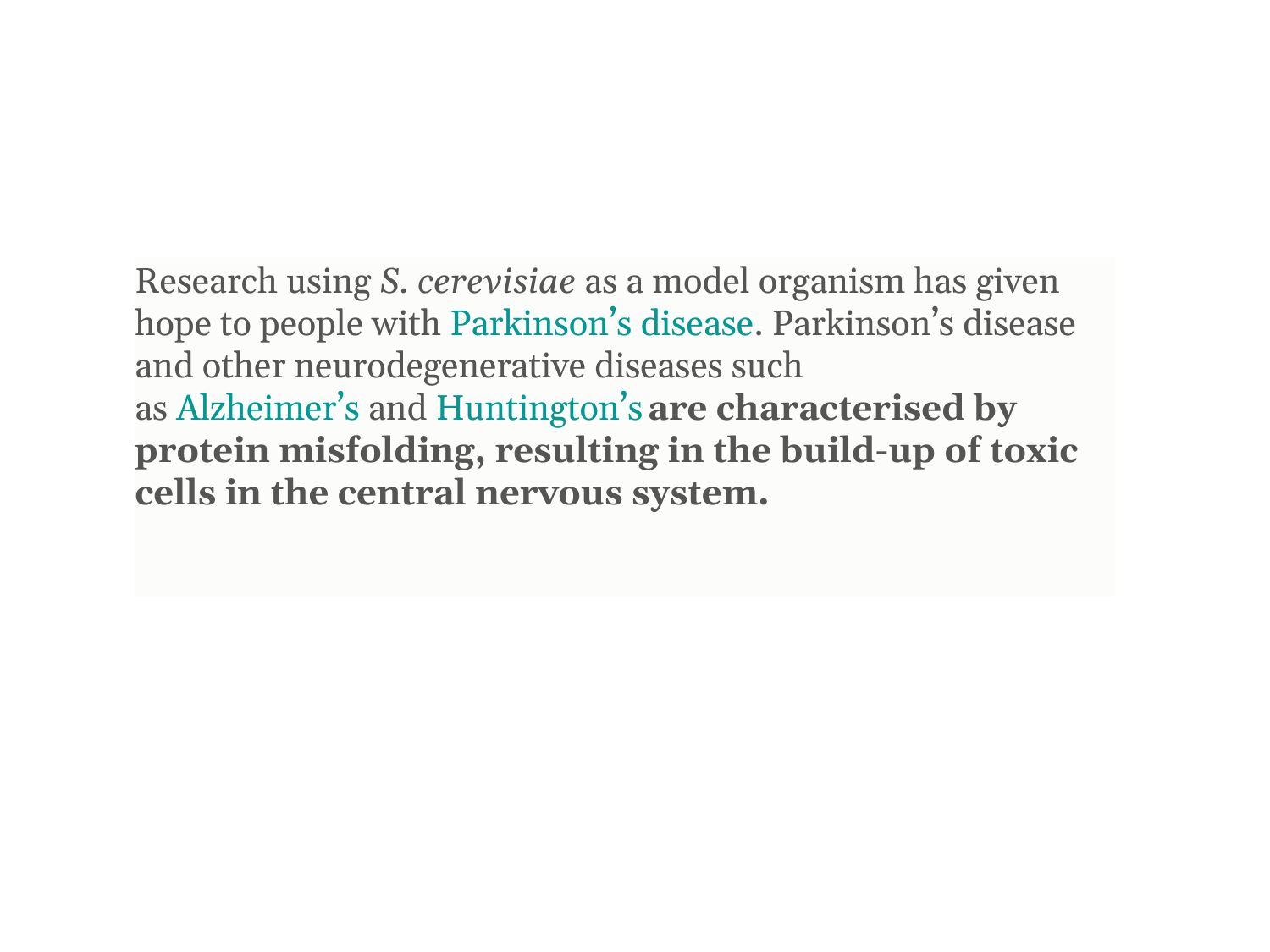

Research using S. cerevisiae as a model organism has given hope to people with Parkinson’s disease. Parkinson’s disease and other neurodegenerative diseases such as Alzheimer’s and Huntington’s are characterised by protein misfolding, resulting in the build-up of toxic cells in the central nervous system.